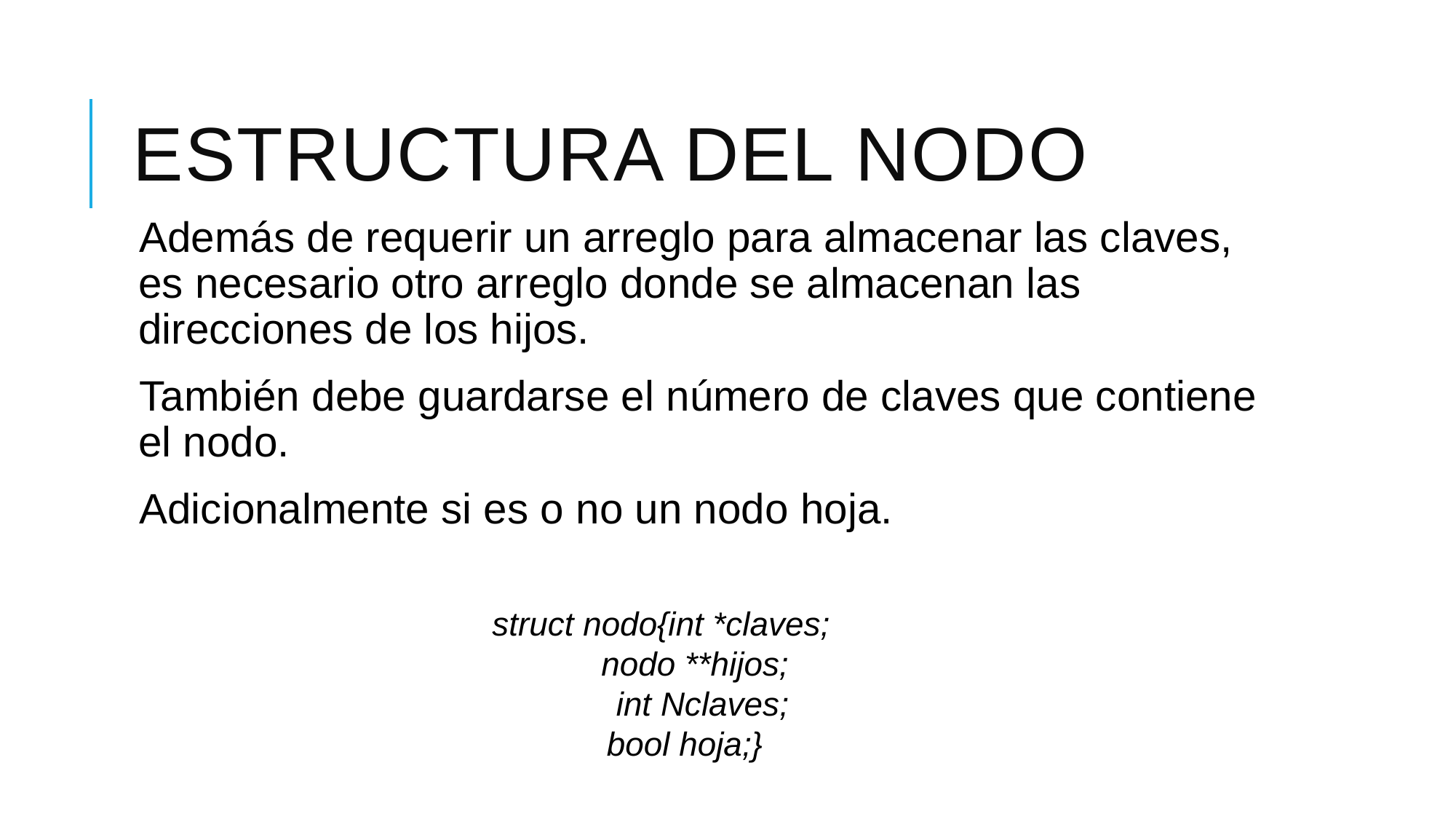

# Estructura del nodo
Además de requerir un arreglo para almacenar las claves, es necesario otro arreglo donde se almacenan las direcciones de los hijos.
También debe guardarse el número de claves que contiene el nodo.
Adicionalmente si es o no un nodo hoja.

			struct nodo{int *claves;
    			nodo **hijos;
  			 int Nclaves;
   			bool hoja;}